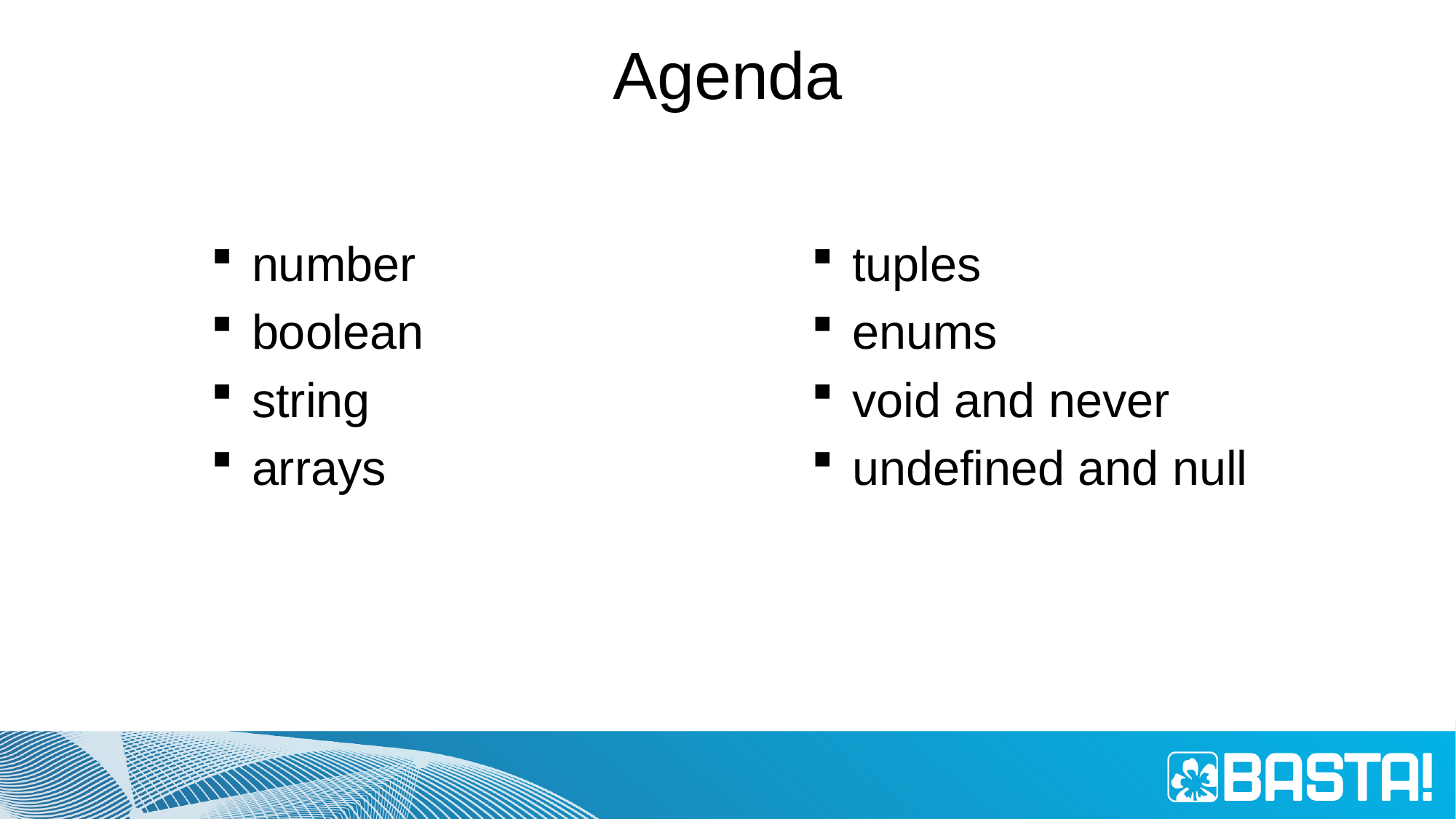

# Agenda
number
boolean
string
arrays

tuples
enums
void and never
undefined and null